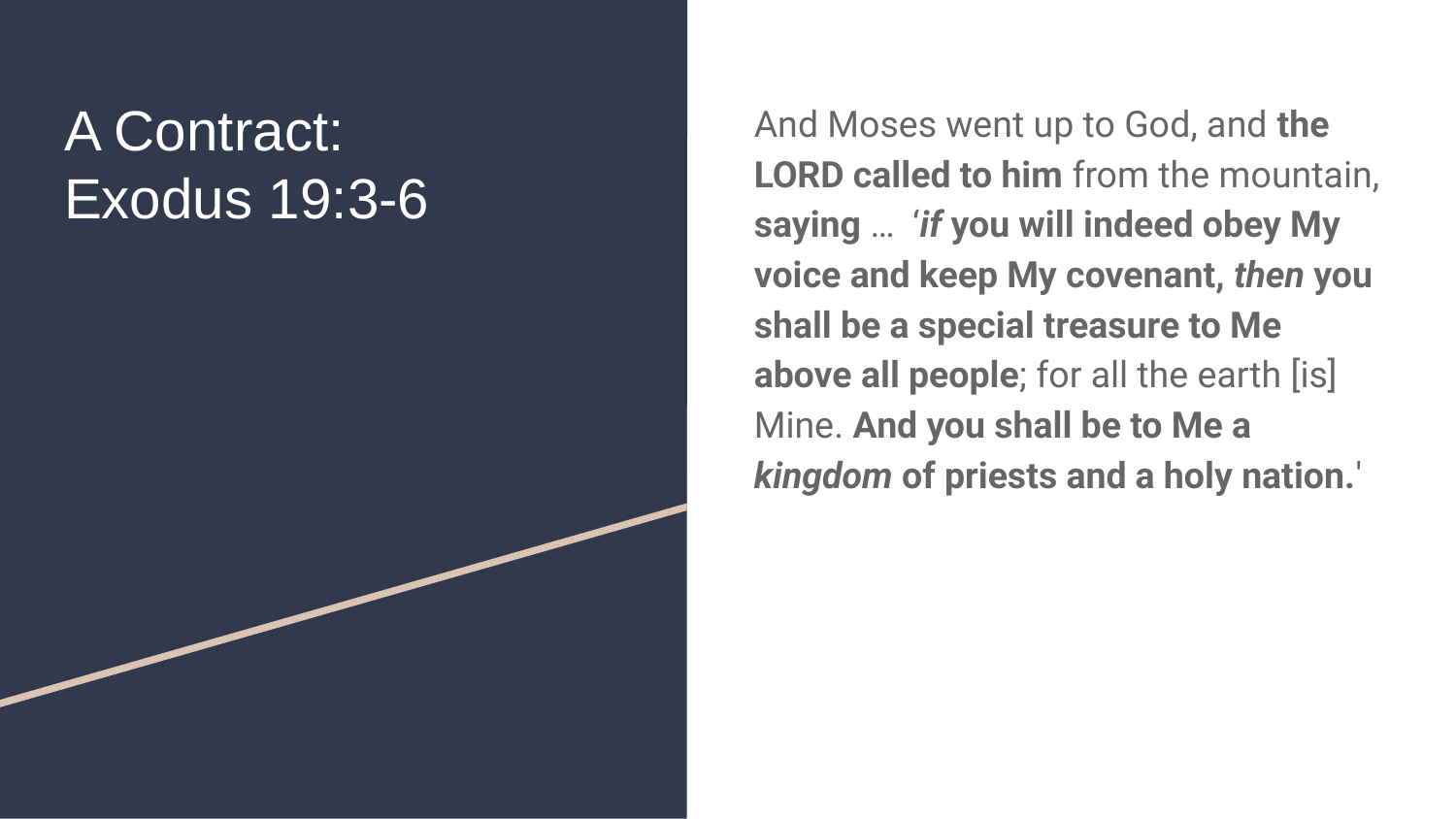

# A Contract:
Exodus 19:3-6
And Moses went up to God, and the LORD called to him from the mountain, saying …  ‘if you will indeed obey My voice and keep My covenant, then you shall be a special treasure to Me above all people; for all the earth [is] Mine. And you shall be to Me a kingdom of priests and a holy nation.'